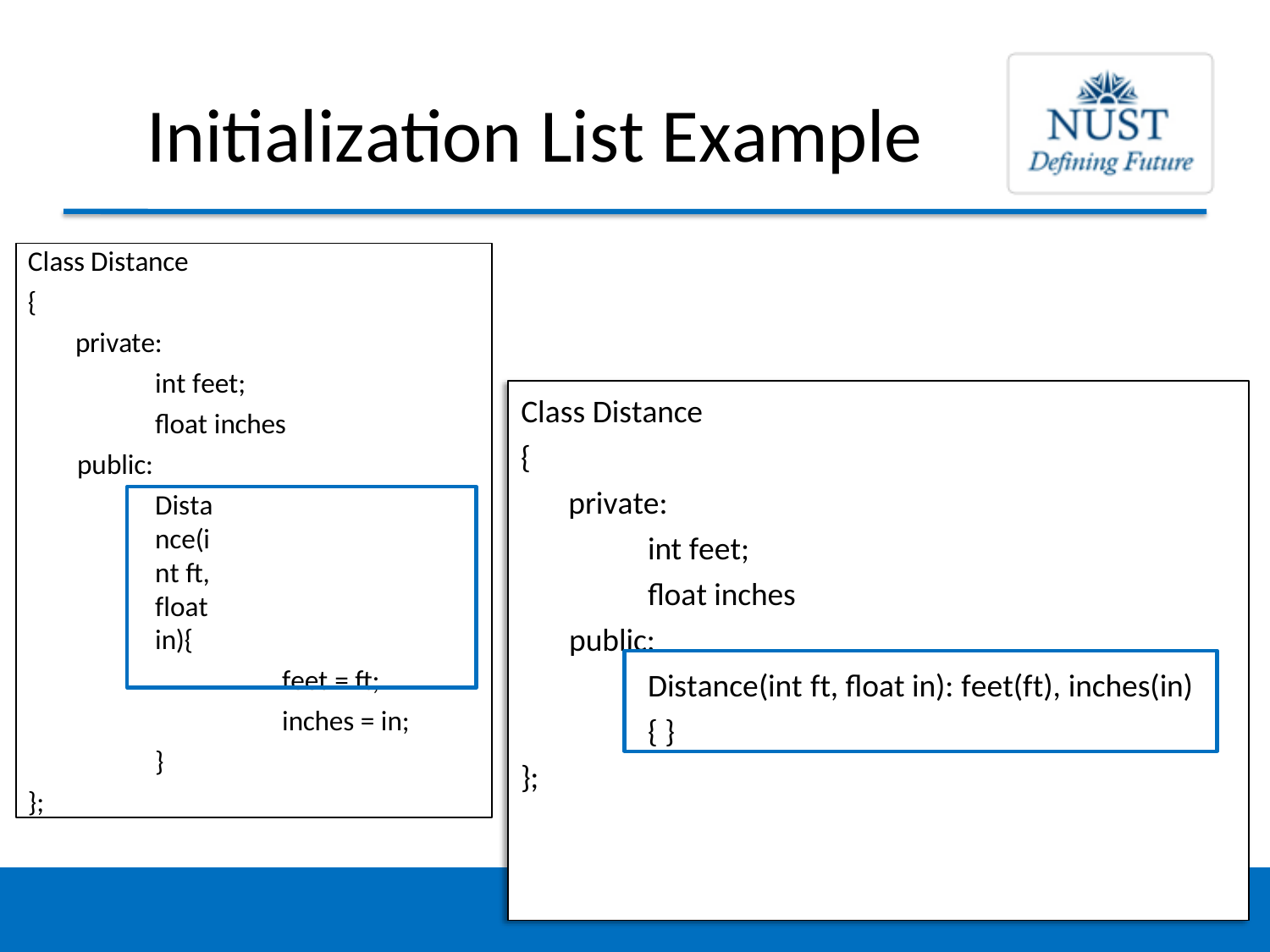

# Initialization List Example

Class Distance
{
private:
int feet; float inches
public:
Distance(int ft, float in){
feet = ft; inches = in;
}
};

Class Distance
{
private:
int feet; float inches
public:

Distance(int ft, float in): feet(ft), inches(in)
{ }
};